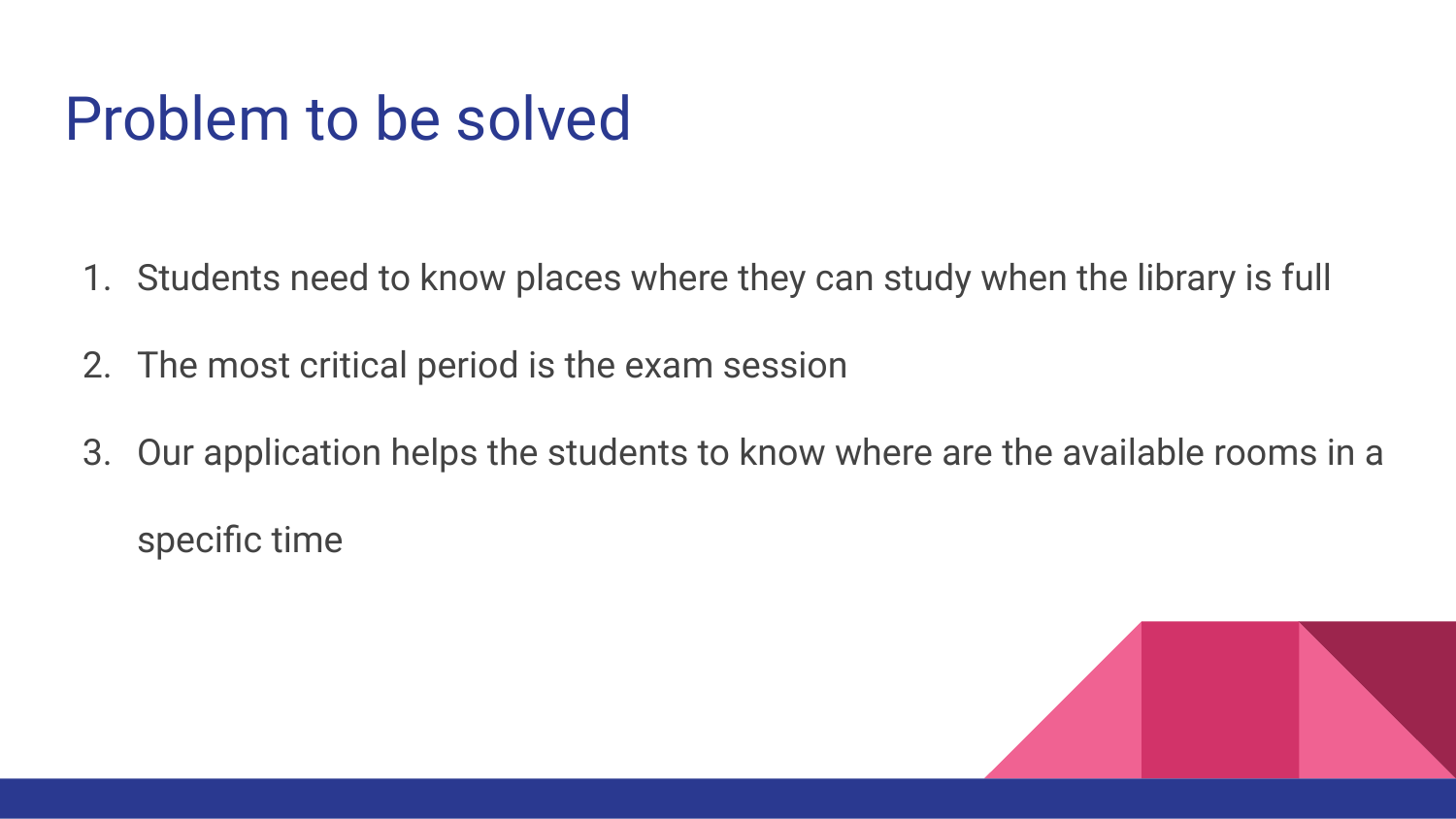

# Problem to be solved
Students need to know places where they can study when the library is full
The most critical period is the exam session
Our application helps the students to know where are the available rooms in a specific time